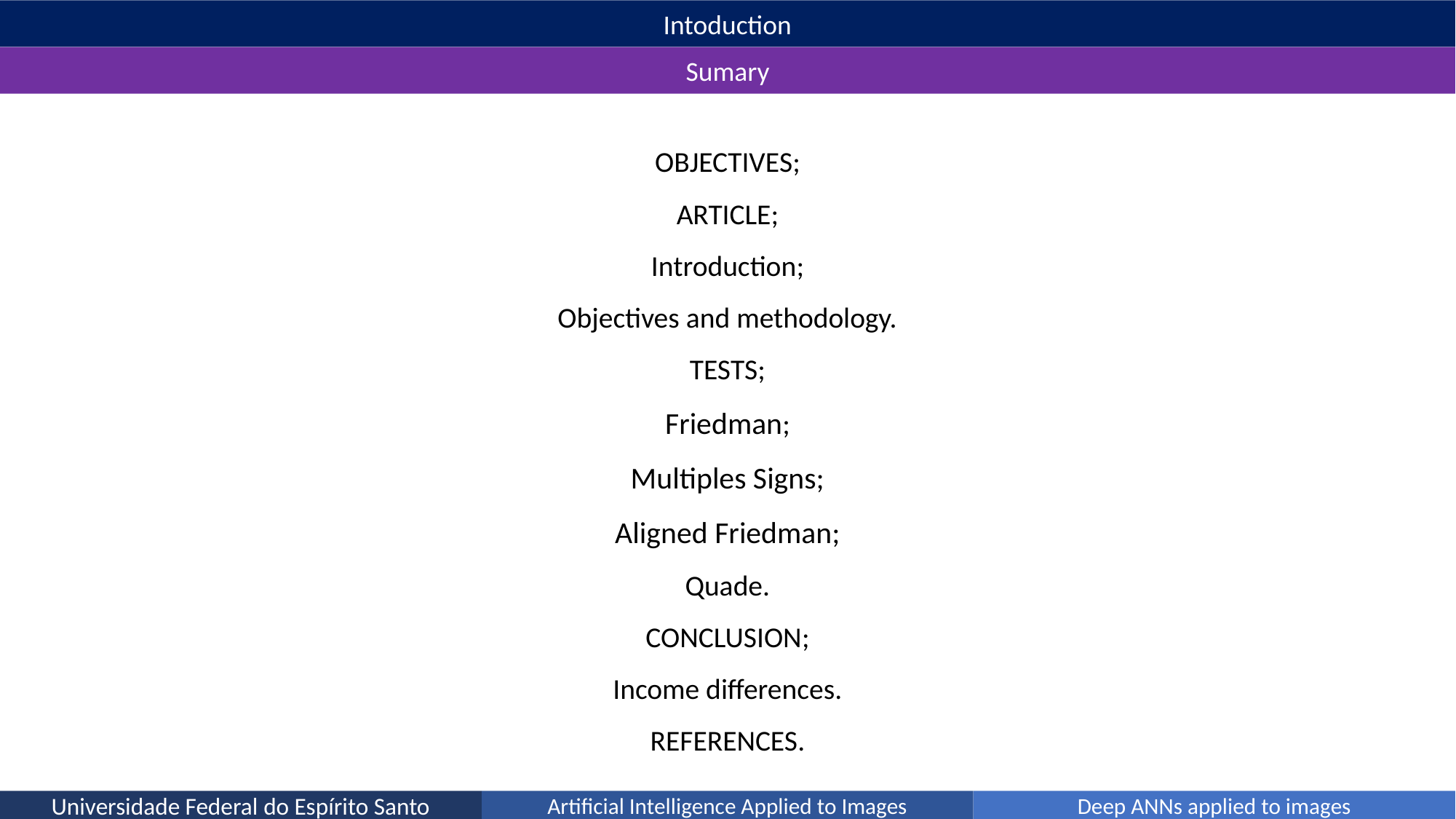

Intoduction
Sumary
OBJECTIVES;
ARTICLE;
Introduction;
Objectives and methodology.
TESTS;
Friedman;
Multiples Signs;
Aligned Friedman;
Quade.
CONCLUSION;
Income differences.
REFERENCES.
Universidade Federal do Espírito Santo
Artificial Intelligence Applied to Images
Deep ANNs applied to images